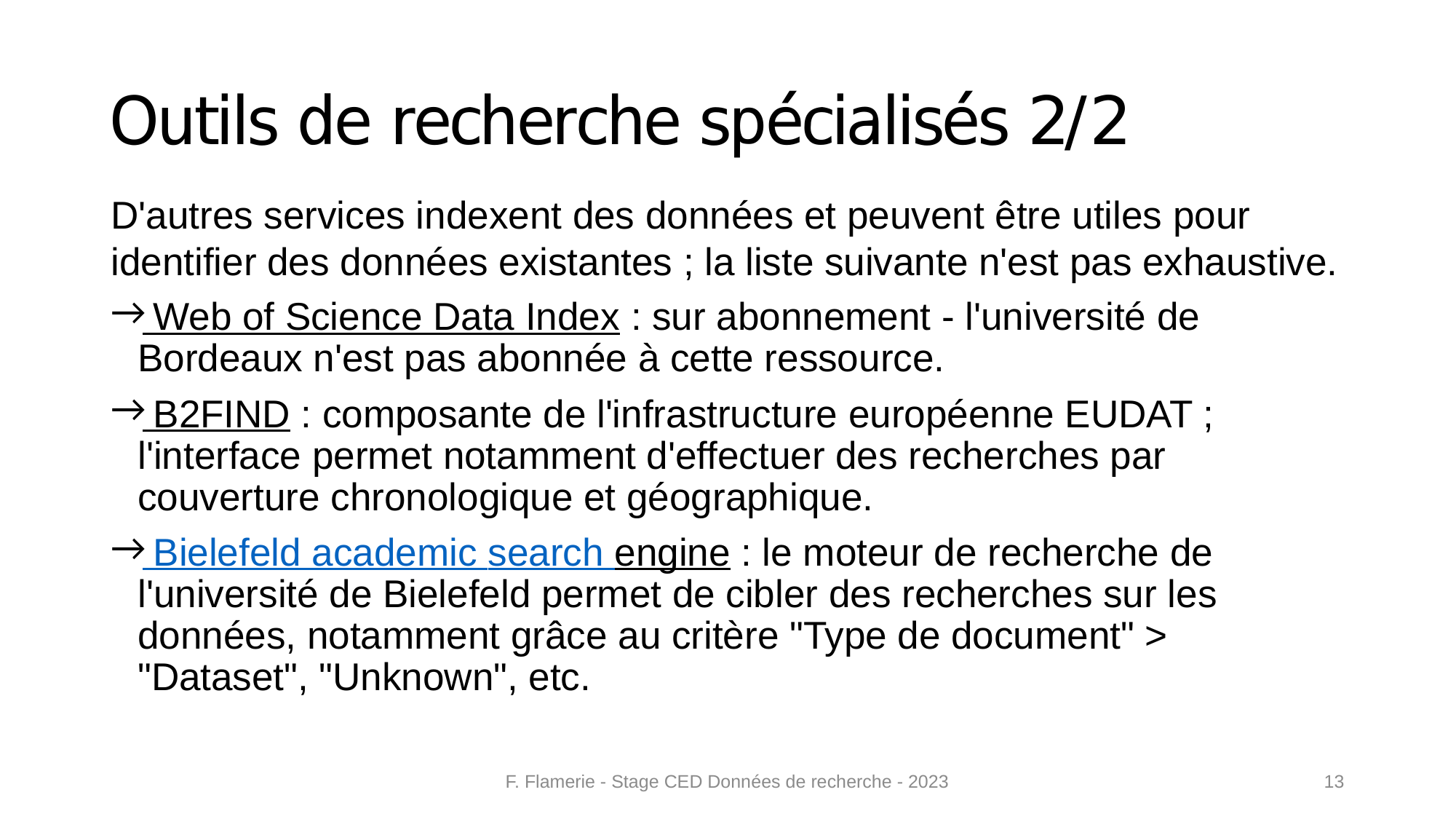

# Outils de recherche spécialisés 2/2
D'autres services indexent des données et peuvent être utiles pour identifier des données existantes ; la liste suivante n'est pas exhaustive.
 Web of Science Data Index : sur abonnement - l'université de Bordeaux n'est pas abonnée à cette ressource.
 B2FIND : composante de l'infrastructure européenne EUDAT ; l'interface permet notamment d'effectuer des recherches par couverture chronologique et géographique.
 Bielefeld academic search engine : le moteur de recherche de l'université de Bielefeld permet de cibler des recherches sur les données, notamment grâce au critère "Type de document" > "Dataset", "Unknown", etc.
F. Flamerie - Stage CED Données de recherche - 2023
13